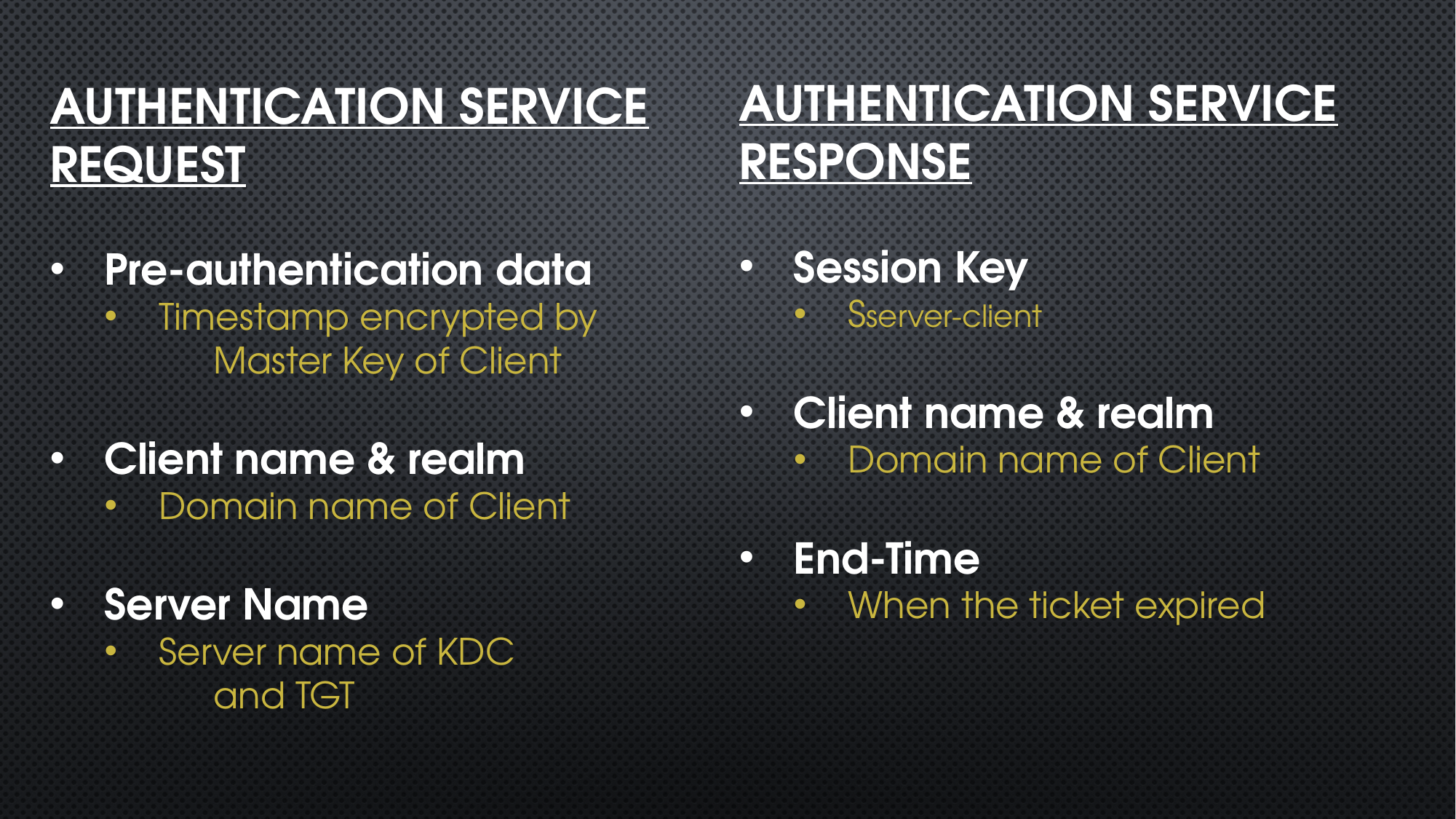

AUTHENTICATION SERVICE RESPONSE

Session Key
Sserver-client

Client name & realm
Domain name of Client

End-Time
When the ticket expired

AUTHENTICATION SERVICE REQUEST

Pre-authentication data
Timestamp encrypted by
	Master Key of Client

Client name & realm
Domain name of Client

Server Name
Server name of KDC
	and TGT